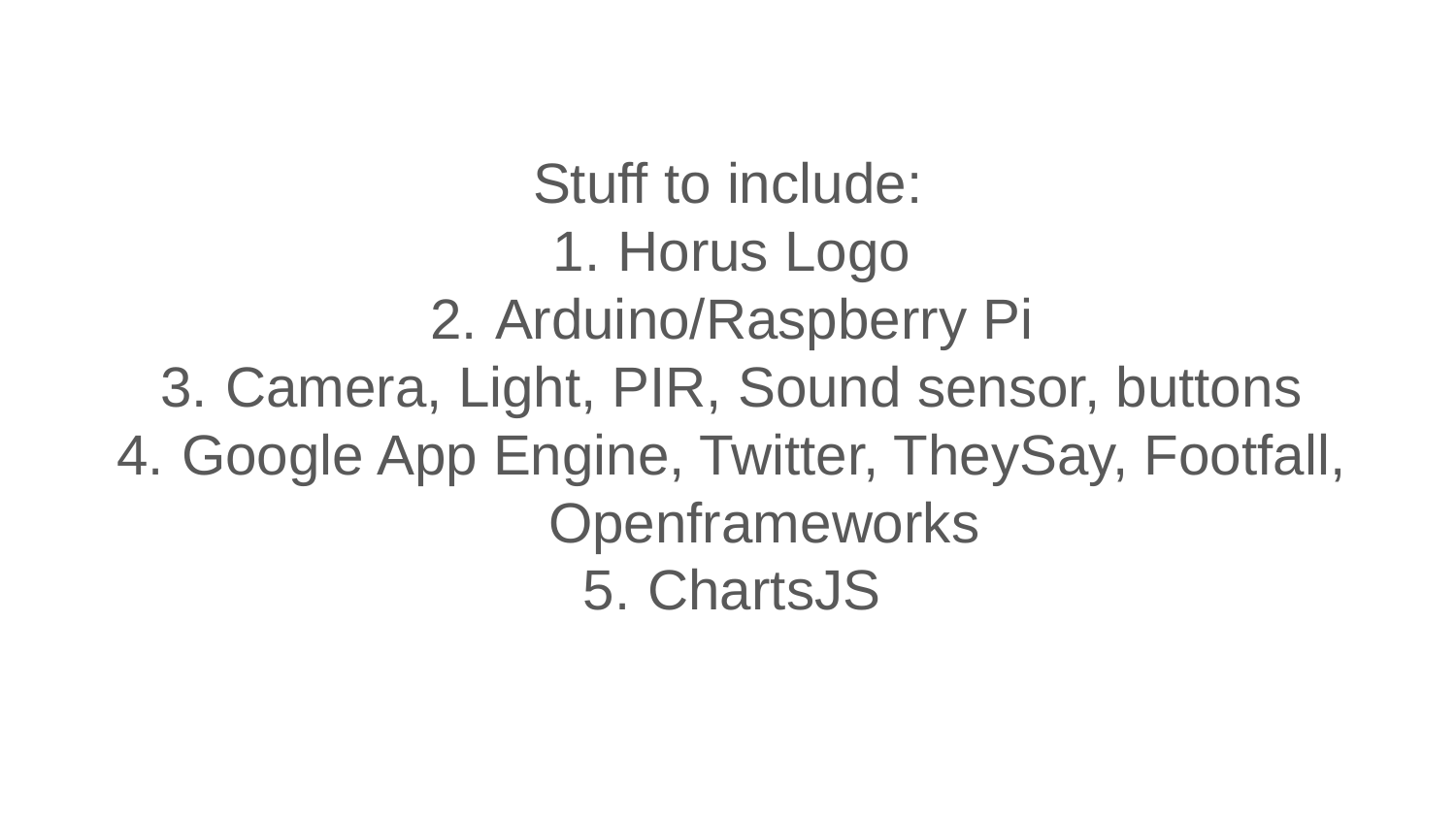

Stuff to include:
Horus Logo
Arduino/Raspberry Pi
Camera, Light, PIR, Sound sensor, buttons
Google App Engine, Twitter, TheySay, Footfall, Openframeworks
ChartsJS